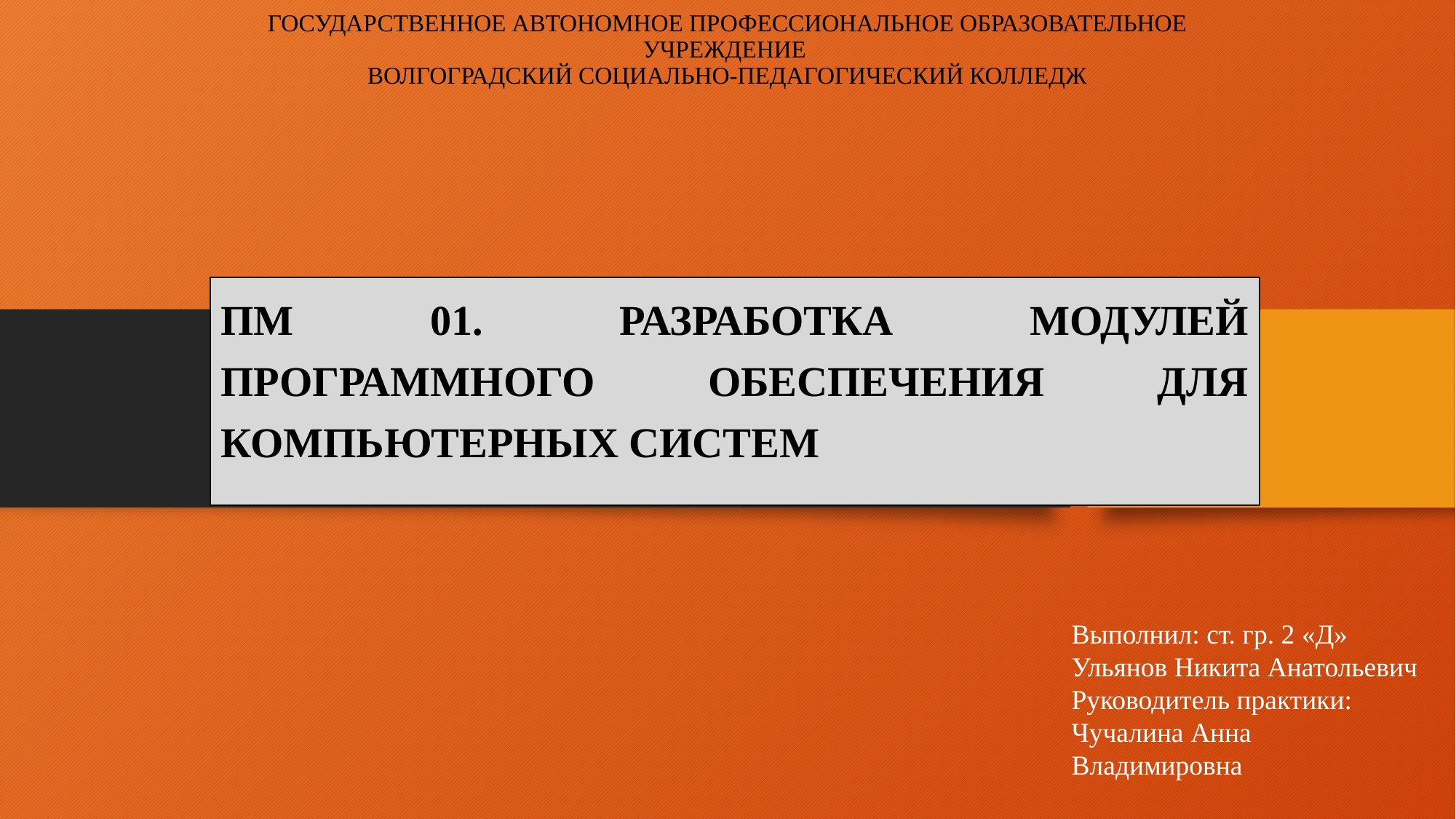

# ГОСУДАРСТВЕННОЕ АВТОНОМНОЕ ПРОФЕССИОНАЛЬНОЕ ОБРАЗОВАТЕЛЬНОЕ УЧРЕЖДЕНИЕ ВОЛГОГРАДСКИЙ СОЦИАЛЬНО-ПЕДАГОГИЧЕСКИЙ КОЛЛЕДЖ
ПМ 01. РАЗРАБОТКА МОДУЛЕЙ ПРОГРАММНОГО ОБЕСПЕЧЕНИЯ ДЛЯ КОМПЬЮТЕРНЫХ СИСТЕМ
Выполнил: ст. гр. 2 «Д»
Ульянов Никита Анатольевич
Руководитель практики:
Чучалина Анна Владимировна